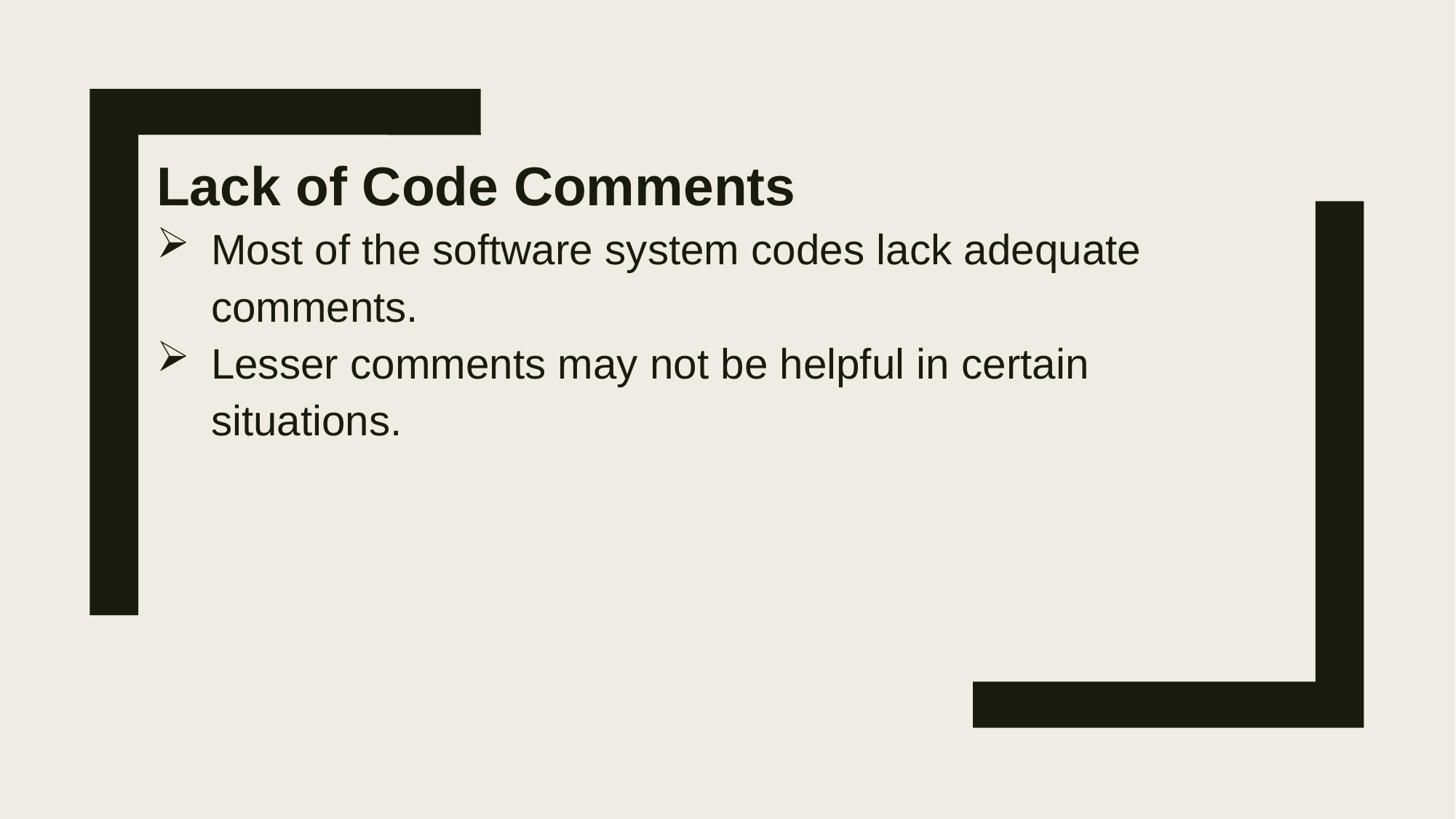

Lack of Code Comments
Most of the software system codes lack adequate comments.
Lesser comments may not be helpful in certain situations.